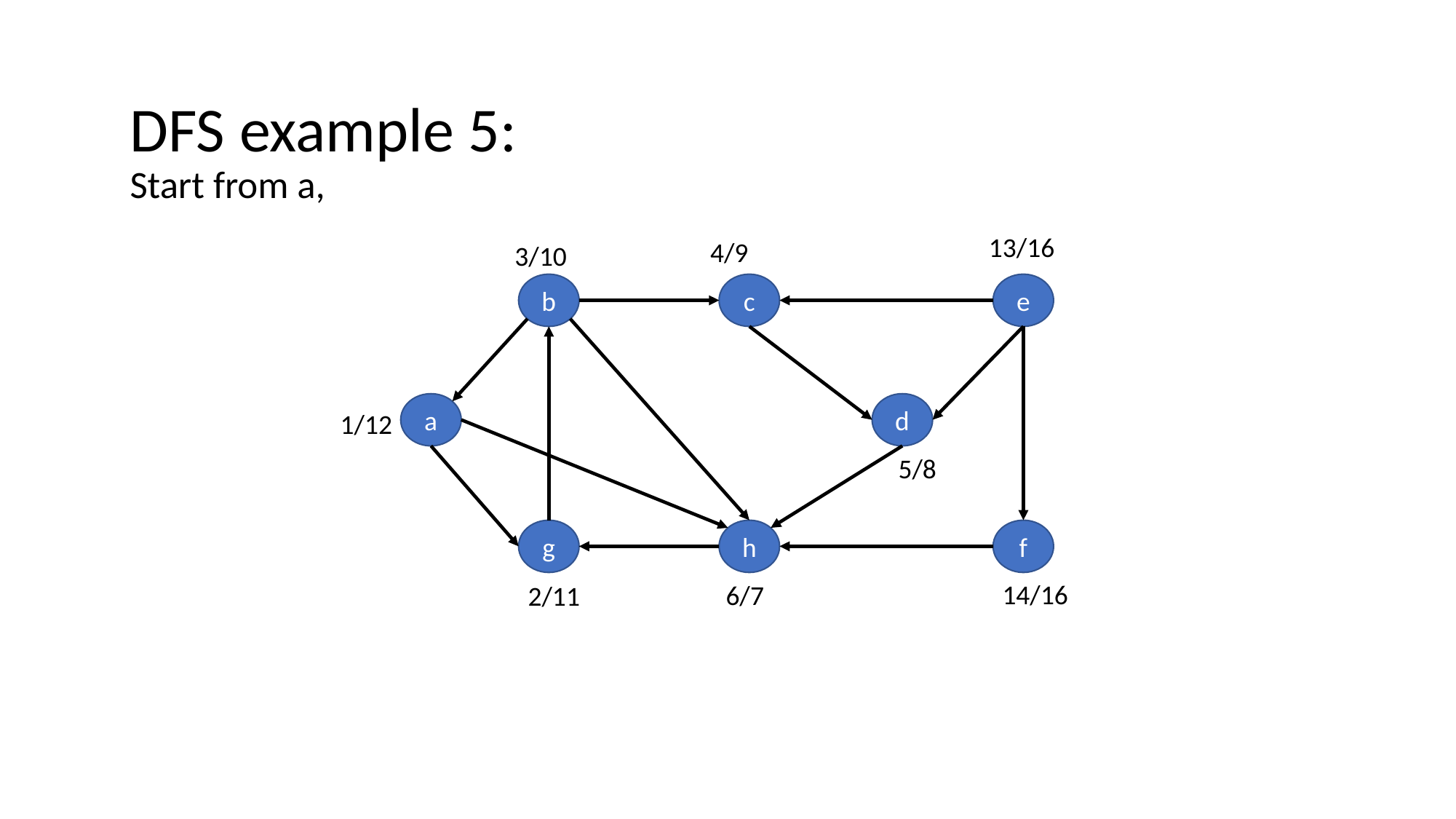

# DFS example 5: Start from a,
13/16
4/9
3/10
c
e
b
a
d
1/12
5/8
g
h
f
14/16
6/7
2/11